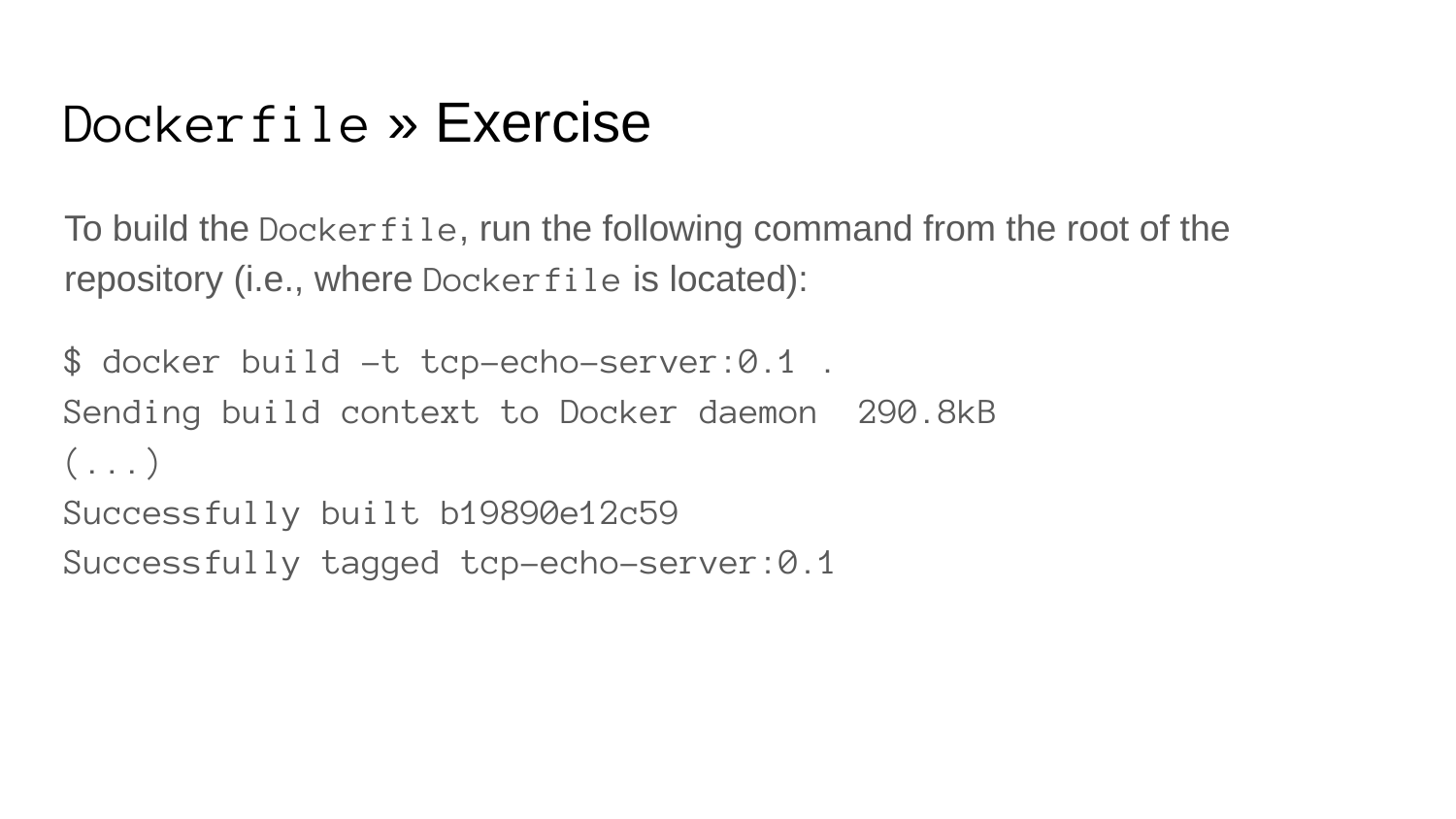

# Dockerfile » Exercise
To build the Dockerfile, run the following command from the root of the repository (i.e., where Dockerfile is located):
$ docker build -t tcp-echo-server:0.1 .
Sending build context to Docker daemon  290.8kB
(...)
Successfully built b19890e12c59
Successfully tagged tcp-echo-server:0.1